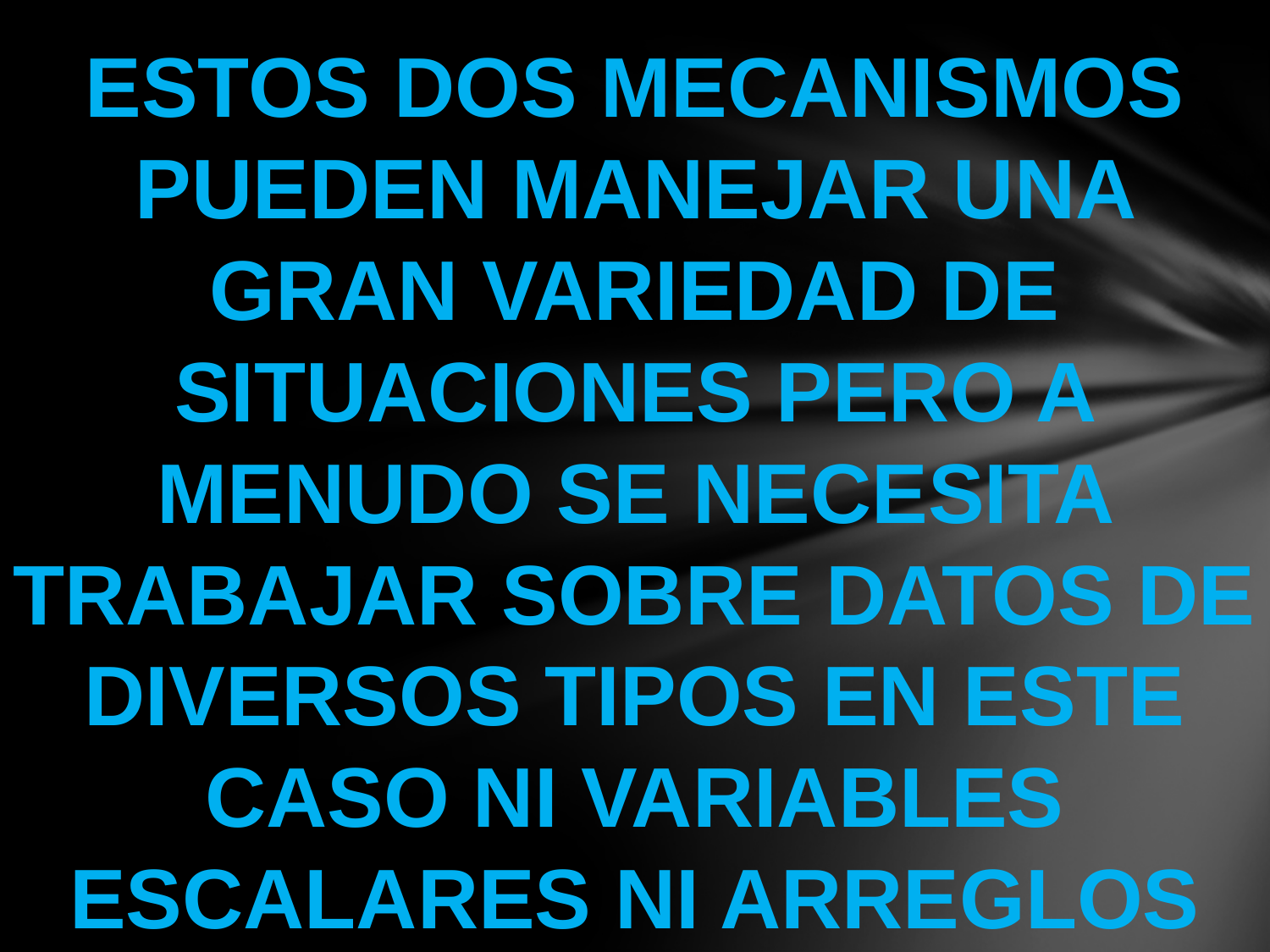

estos dos mecanismos pueden manejar una gran variedad de situaciones pero a menudo se necesita trabajar sobre datos de diversos tipos en este caso ni variables escalares ni arreglos son adecuados.